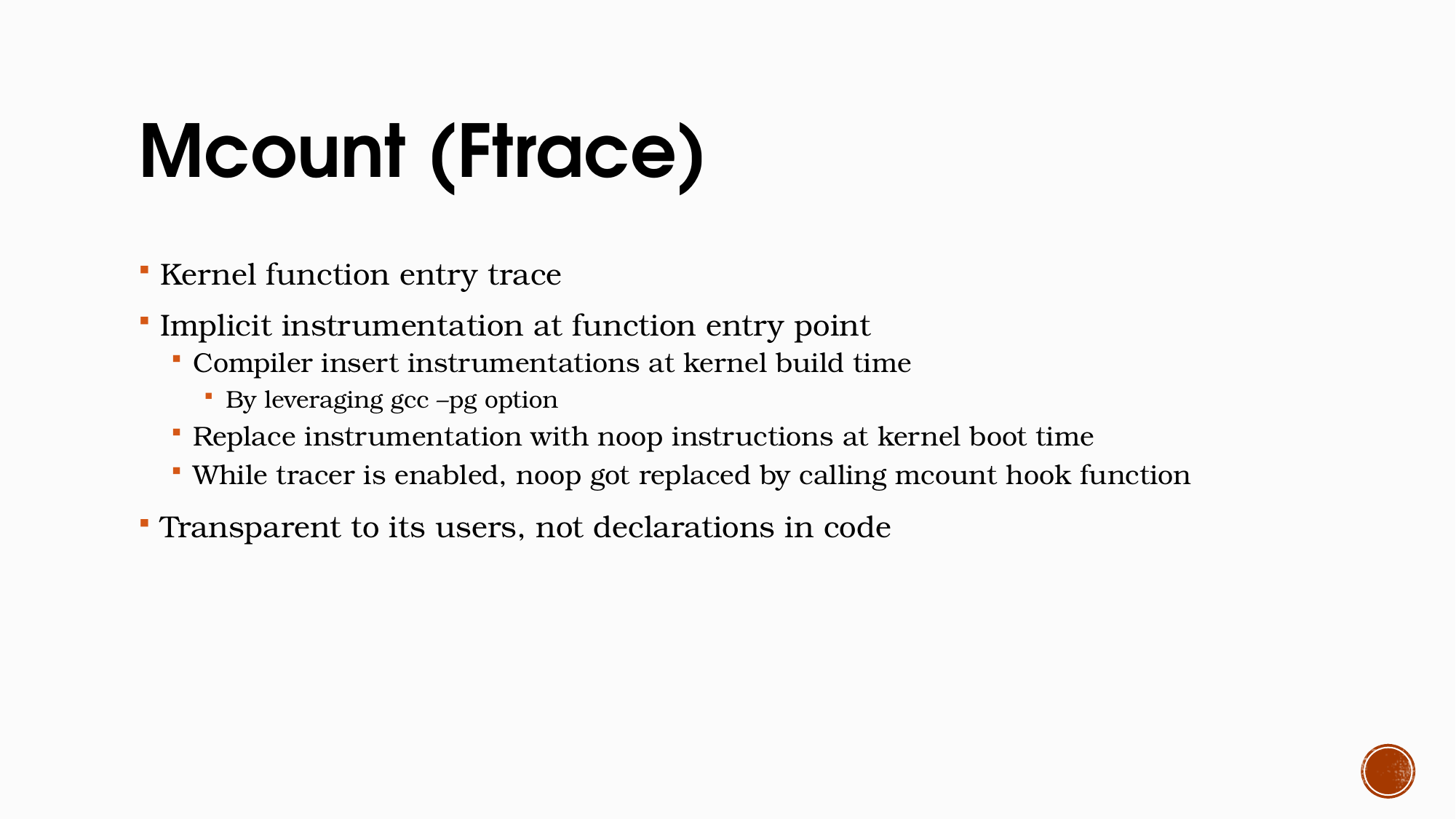

# Mcount (Ftrace)
Kernel function entry trace
Implicit instrumentation at function entry point
Compiler insert instrumentations at kernel build time
By leveraging gcc –pg option
Replace instrumentation with noop instructions at kernel boot time
While tracer is enabled, noop got replaced by calling mcount hook function
Transparent to its users, not declarations in code